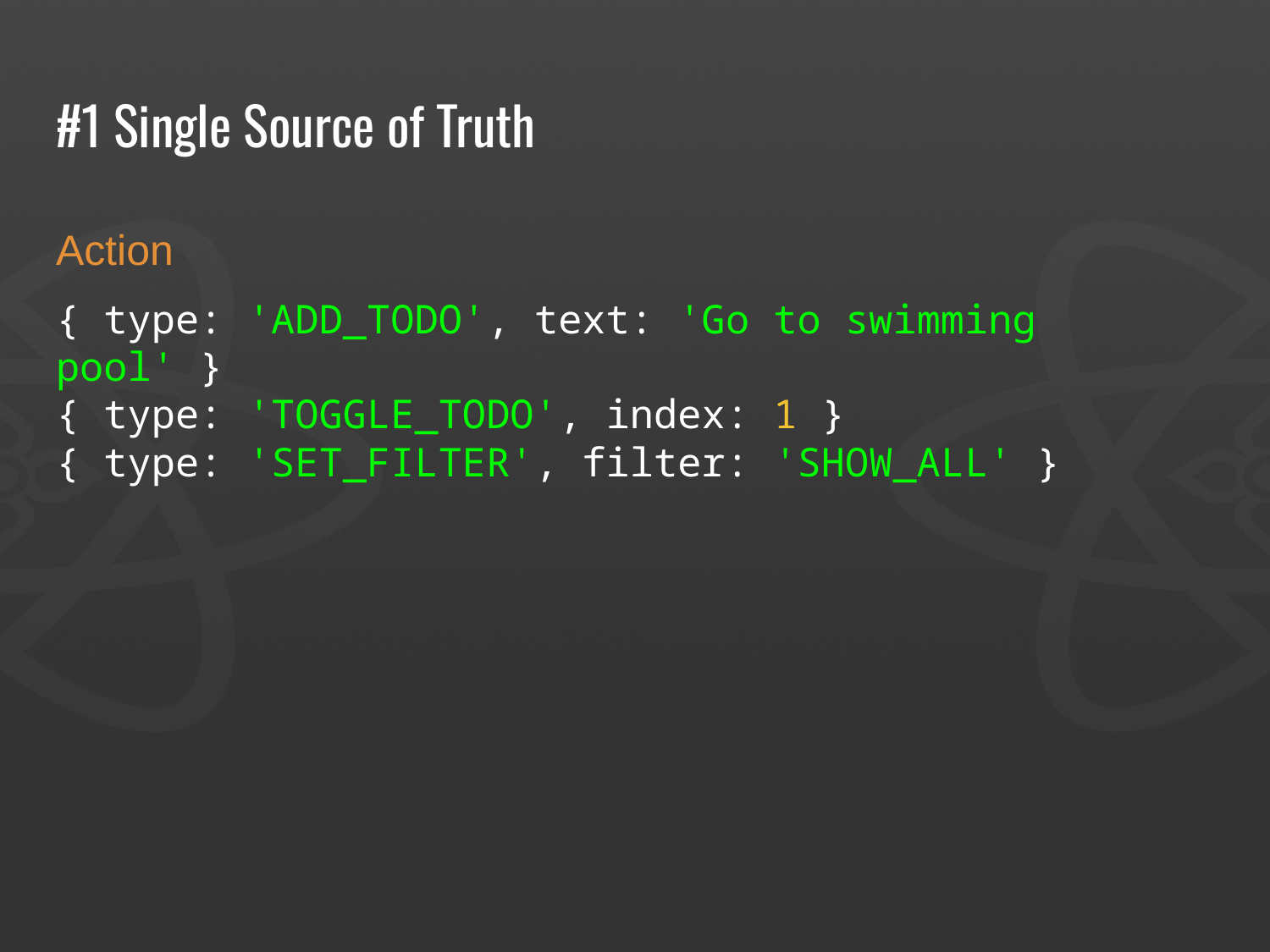

# #1 Single Source of Truth
Action
{ type: 'ADD_TODO', text: 'Go to swimming pool' }
{ type: 'TOGGLE_TODO', index: 1 }
{ type: 'SET_FILTER', filter: 'SHOW_ALL' }